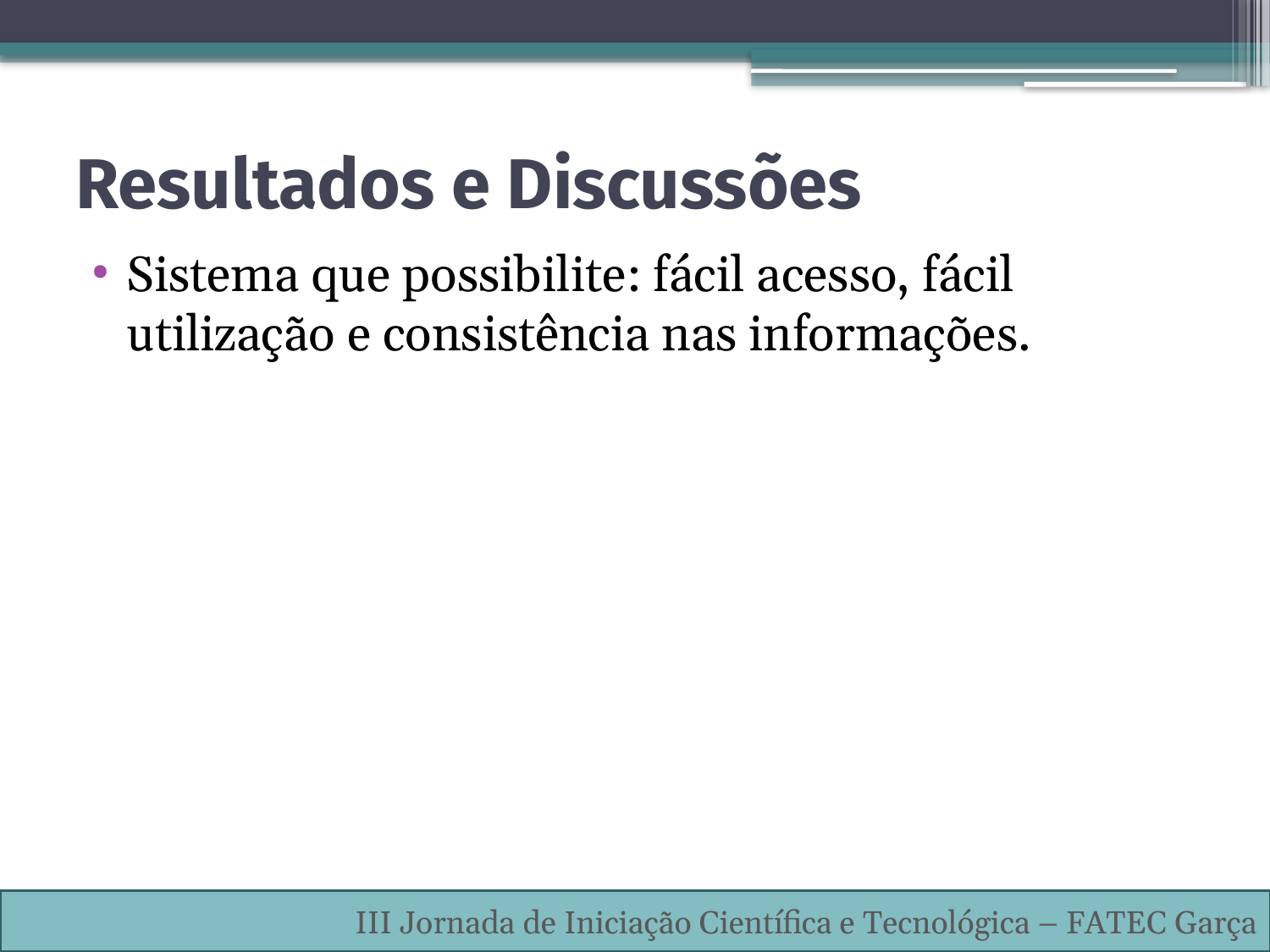

# Resultados e Discussões
Sistema que possibilite: fácil acesso, fácil utilização e consistência nas informações.
III Jornada de Iniciação Científica e Tecnológica – FATEC Garça